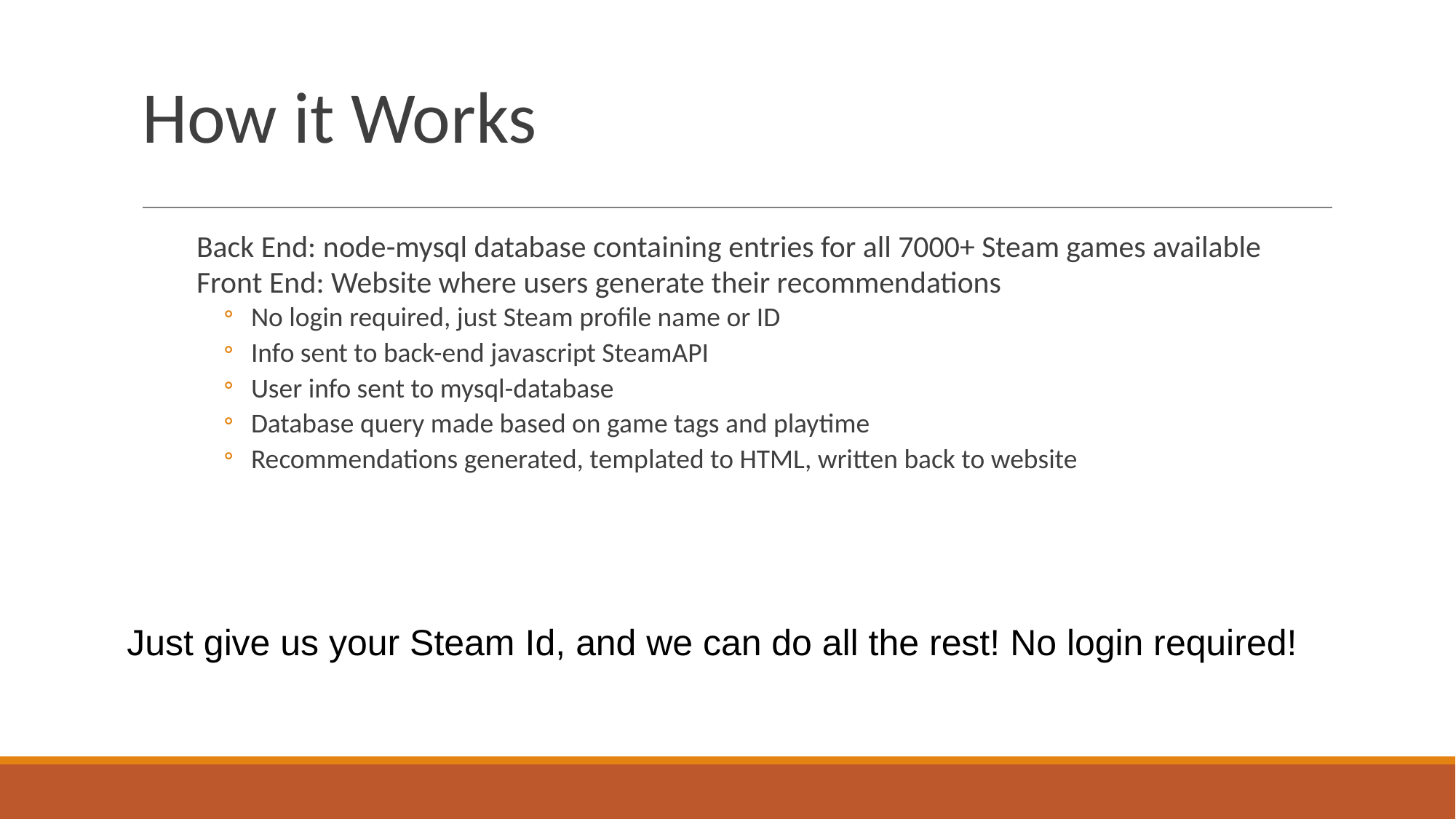

# How it Works
Back End: node-mysql database containing entries for all 7000+ Steam games available
Front End: Website where users generate their recommendations
No login required, just Steam profile name or ID
Info sent to back-end javascript SteamAPI
User info sent to mysql-database
Database query made based on game tags and playtime
Recommendations generated, templated to HTML, written back to website
Just give us your Steam Id, and we can do all the rest! No login required!